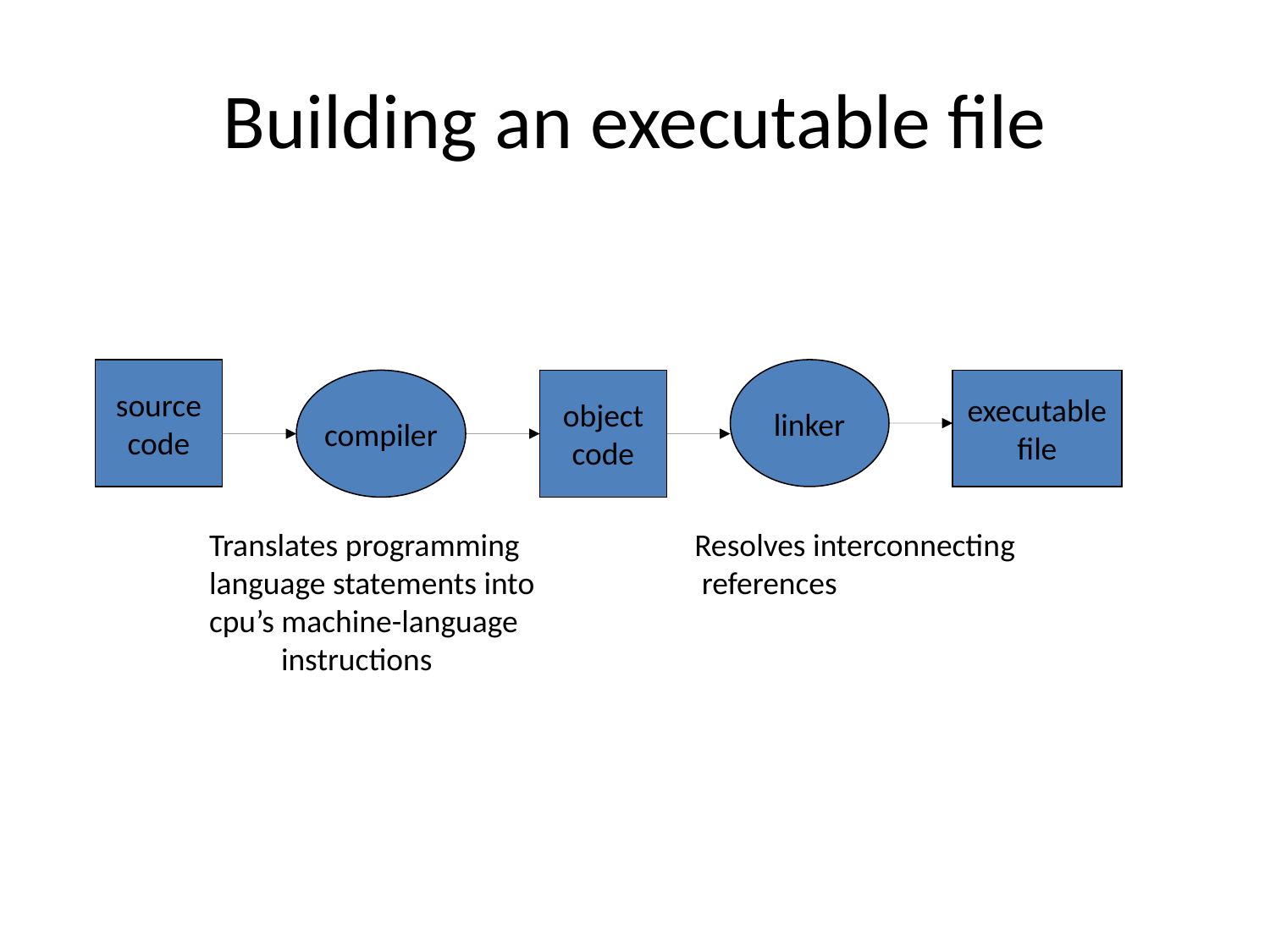

# Building an executable file

source
code

linker

compiler

object
code

executable
file

Translates programming
language statements into
cpu’s machine-language
          instructions
Resolves interconnecting
 references